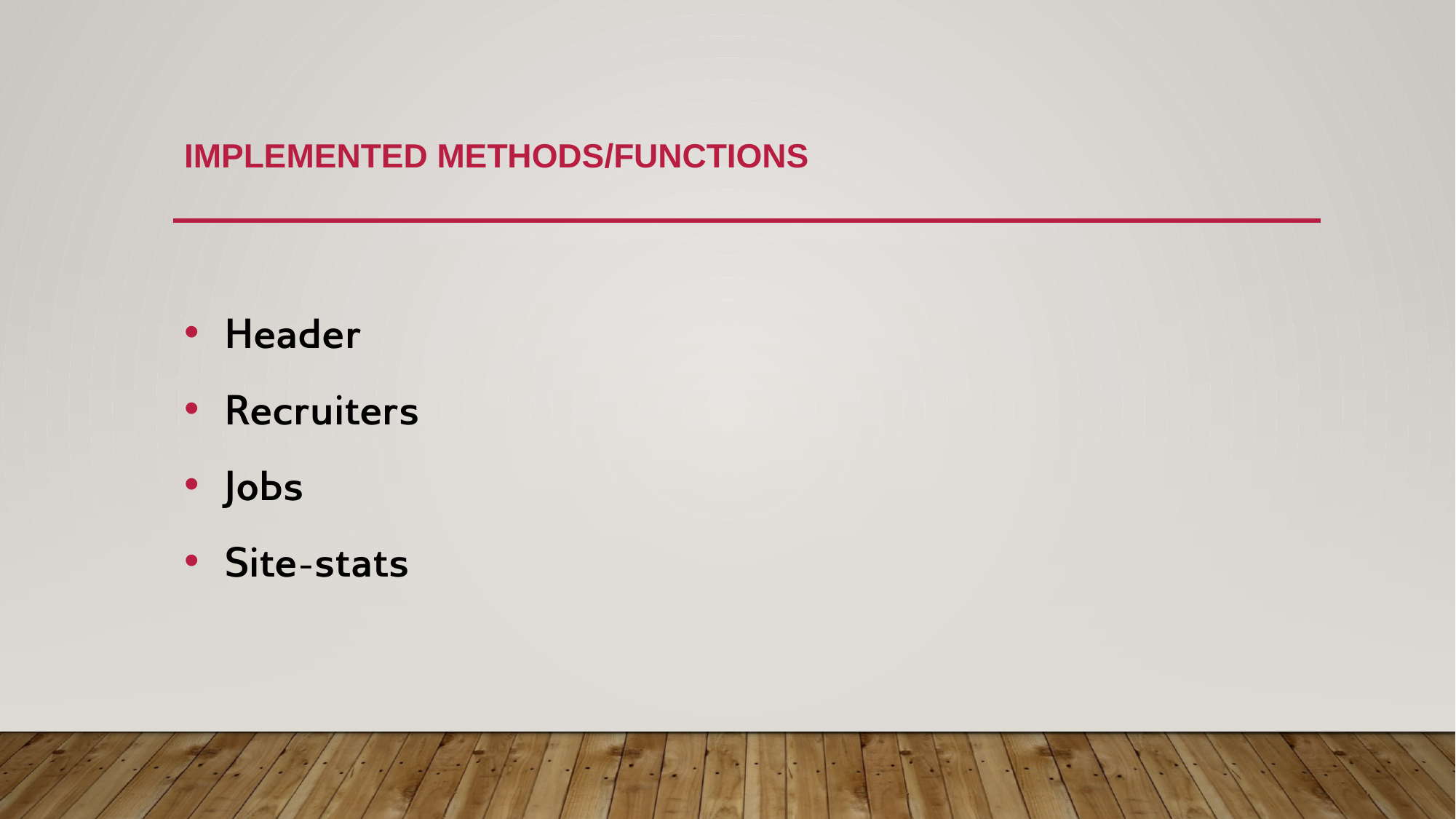

# Implemented Methods/Functions
 Header
 Recruiters
 Jobs
 Site-stats